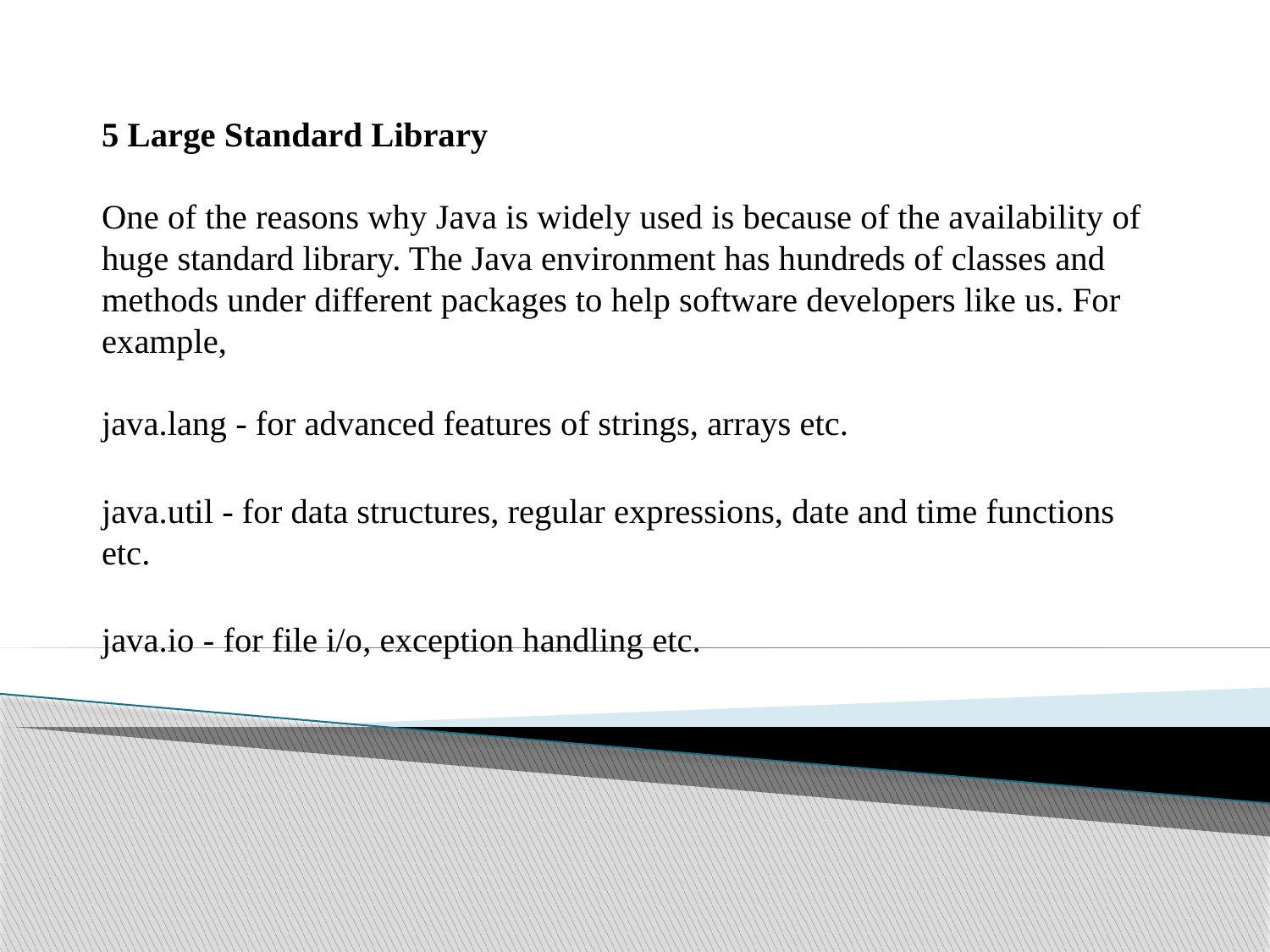

5 Large Standard Library
One of the reasons why Java is widely used is because of the availability of huge standard library. The Java environment has hundreds of classes and methods under different packages to help software developers like us. For example,
java.lang - for advanced features of strings, arrays etc.
java.util - for data structures, regular expressions, date and time functions etc.
java.io - for file i/o, exception handling etc.